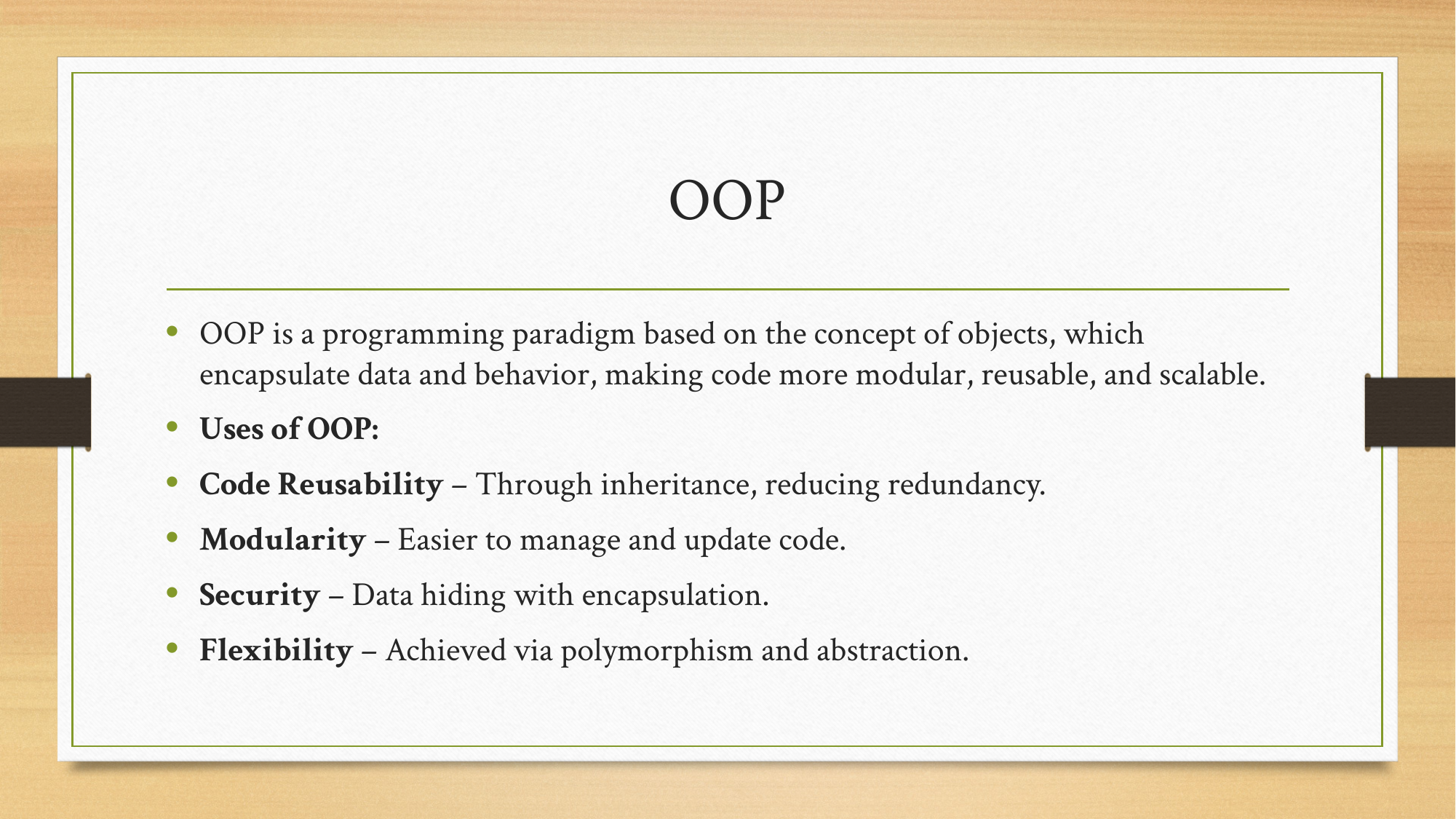

# OOP
OOP is a programming paradigm based on the concept of objects, which encapsulate data and behavior, making code more modular, reusable, and scalable.
Uses of OOP:
Code Reusability – Through inheritance, reducing redundancy.
Modularity – Easier to manage and update code.
Security – Data hiding with encapsulation.
Flexibility – Achieved via polymorphism and abstraction.